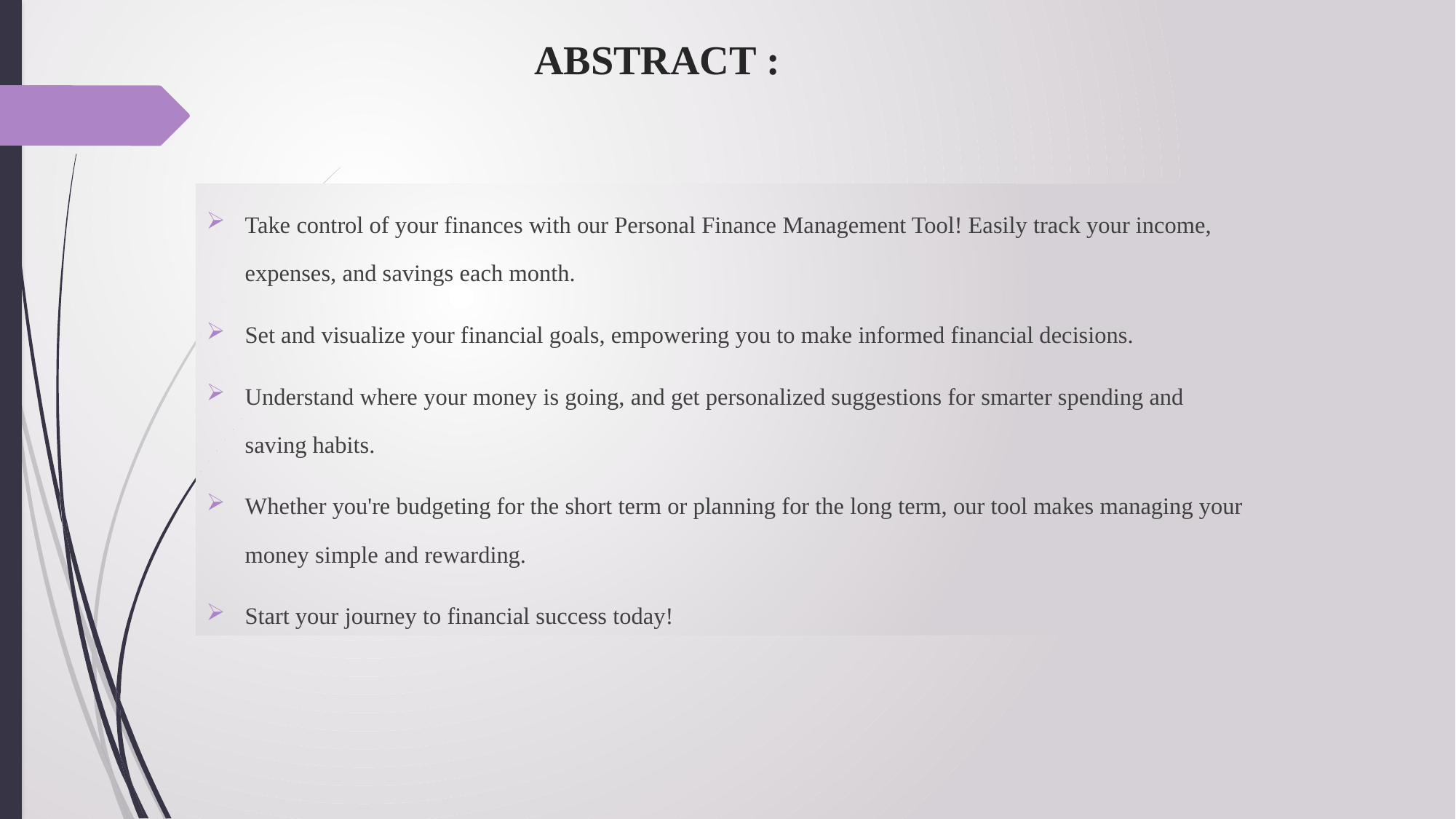

# ABSTRACT :
Take control of your finances with our Personal Finance Management Tool! Easily track your income, expenses, and savings each month.
Set and visualize your financial goals, empowering you to make informed financial decisions.
Understand where your money is going, and get personalized suggestions for smarter spending and saving habits.
Whether you're budgeting for the short term or planning for the long term, our tool makes managing your money simple and rewarding.
Start your journey to financial success today!